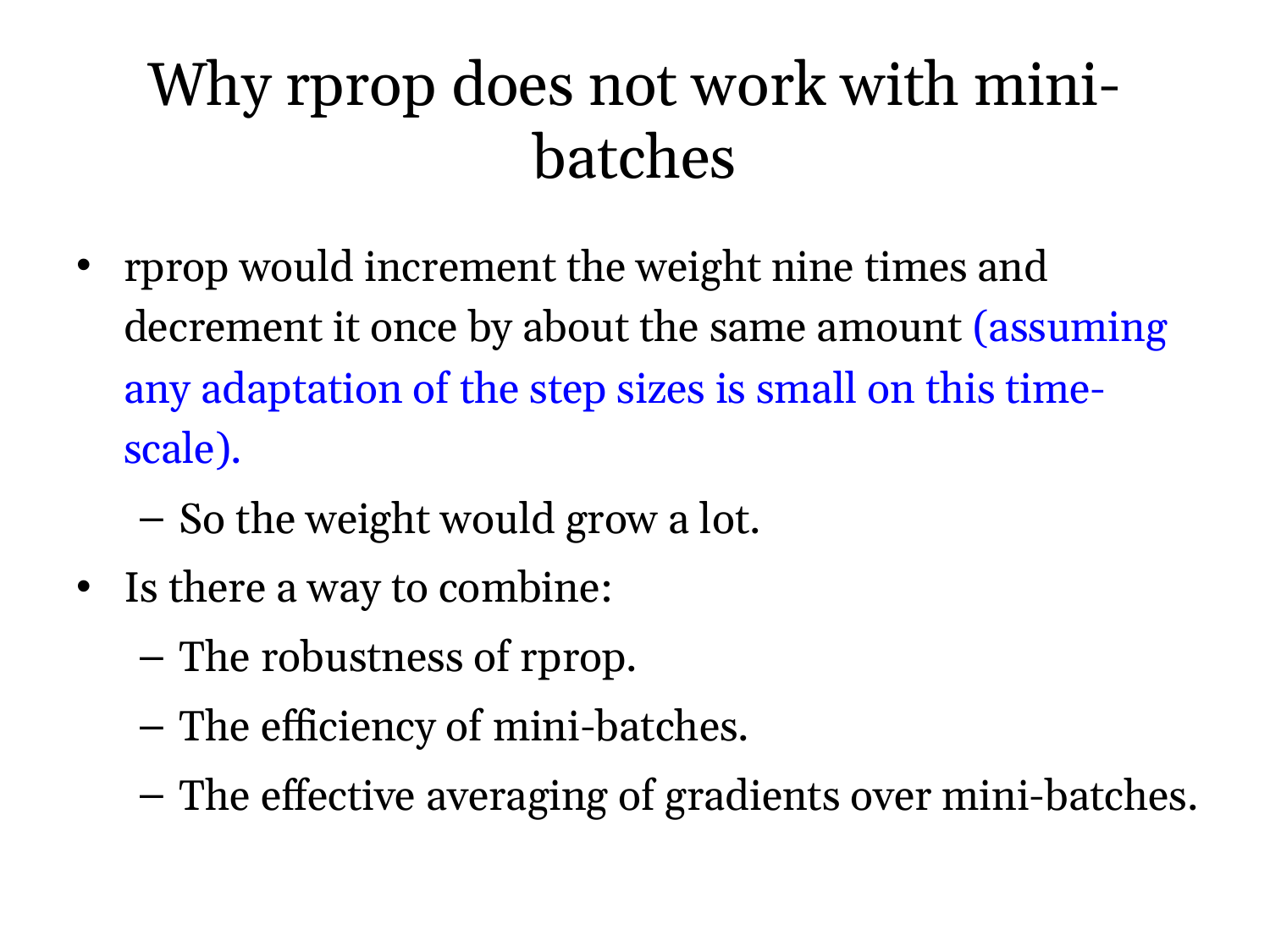

# Why rprop does not work with mini-batches
rprop would increment the weight nine times and decrement it once by about the same amount (assuming any adaptation of the step sizes is small on this time-scale).
So the weight would grow a lot.
Is there a way to combine:
The robustness of rprop.
The efficiency of mini-batches.
The effective averaging of gradients over mini-batches.